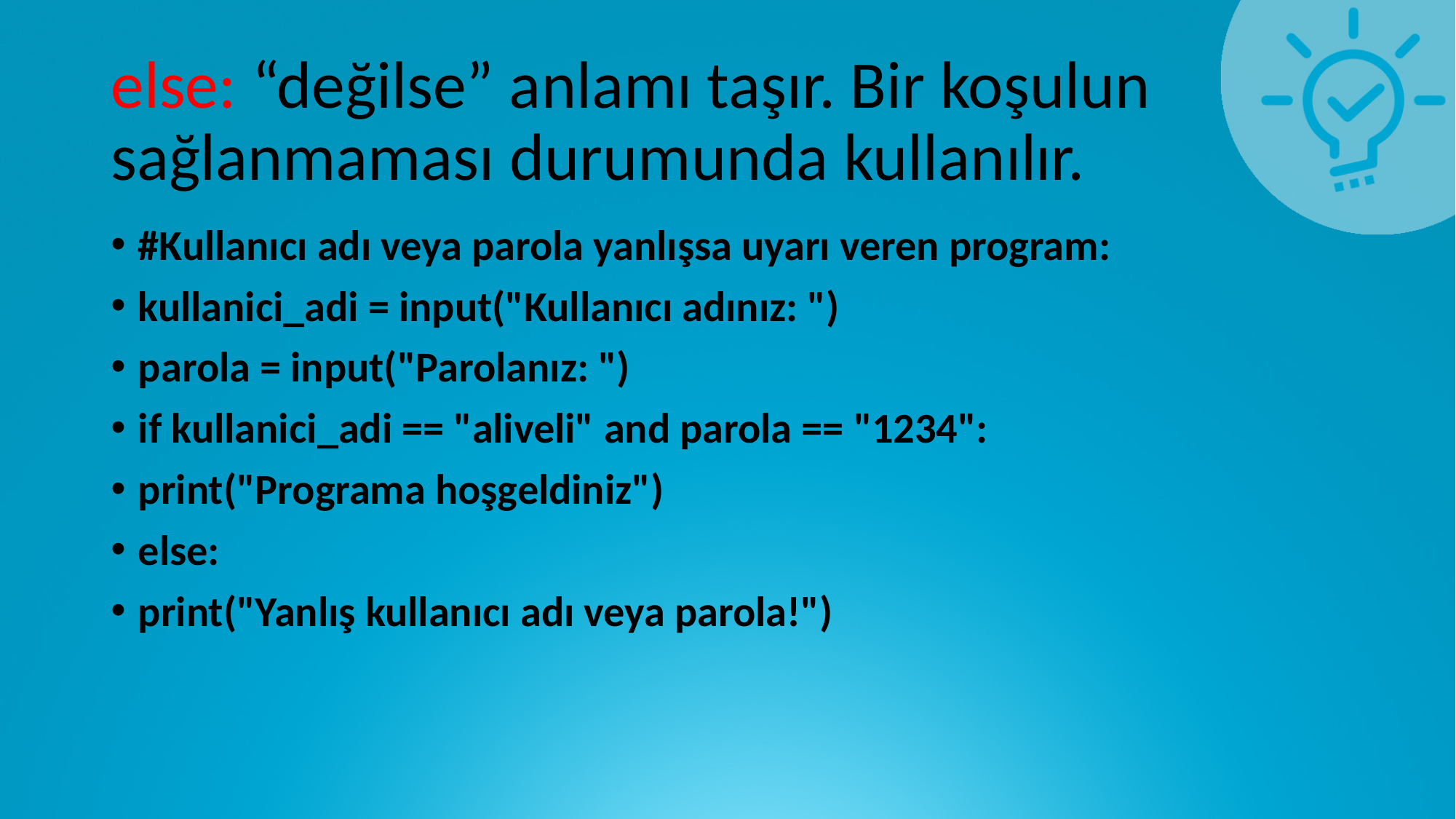

# else: “değilse” anlamı taşır. Bir koşulun sağlanmaması durumunda kullanılır.
#Kullanıcı adı veya parola yanlışsa uyarı veren program:
kullanici_adi = input("Kullanıcı adınız: ")
parola = input("Parolanız: ")
if kullanici_adi == "aliveli" and parola == "1234":
print("Programa hoşgeldiniz")
else:
print("Yanlış kullanıcı adı veya parola!")